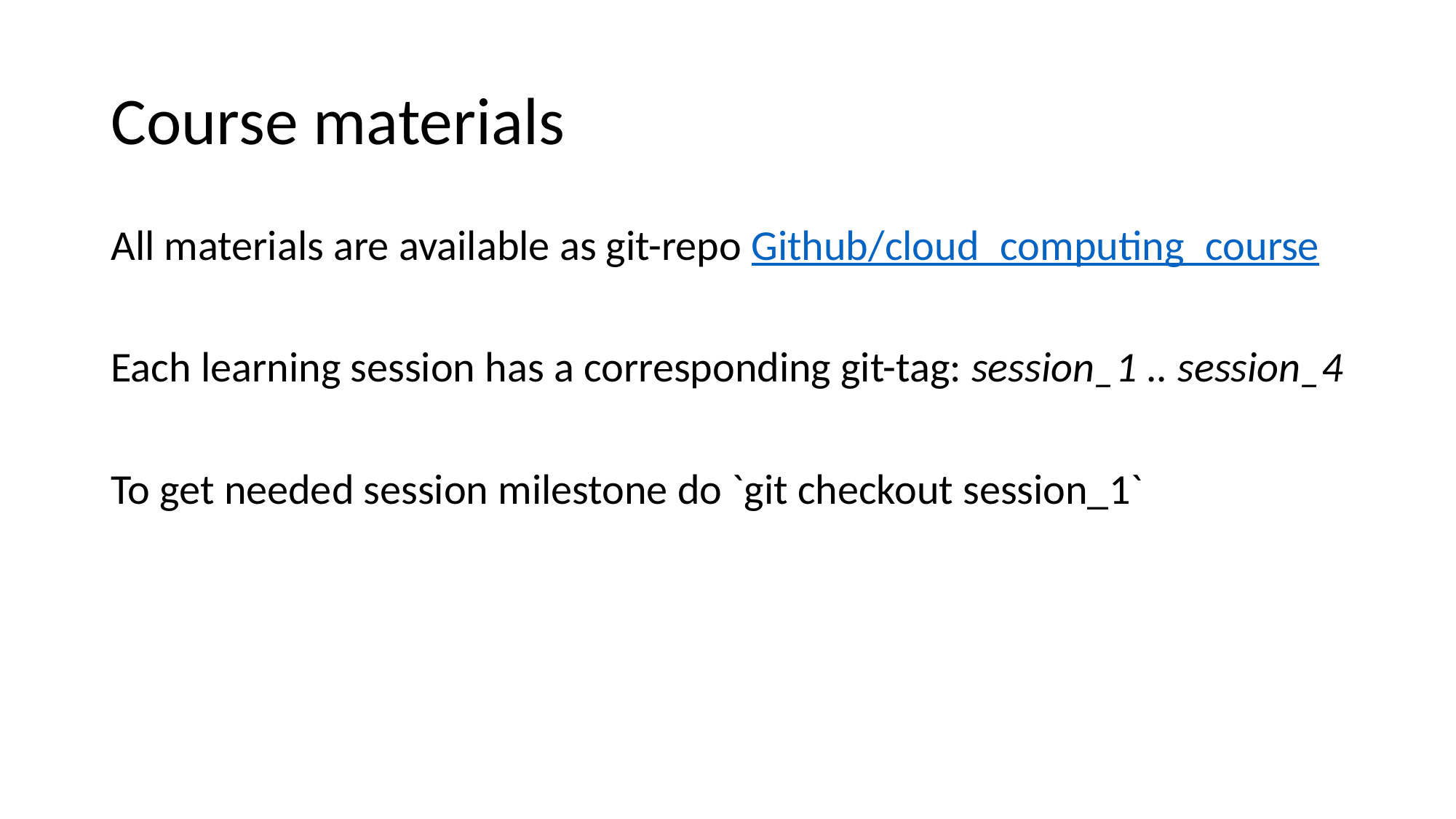

# Course materials
All materials are available as git-repo Github/cloud_computing_course

Each learning session has a corresponding git-tag: session_1 .. session_4

To get needed session milestone do `git checkout session_1`